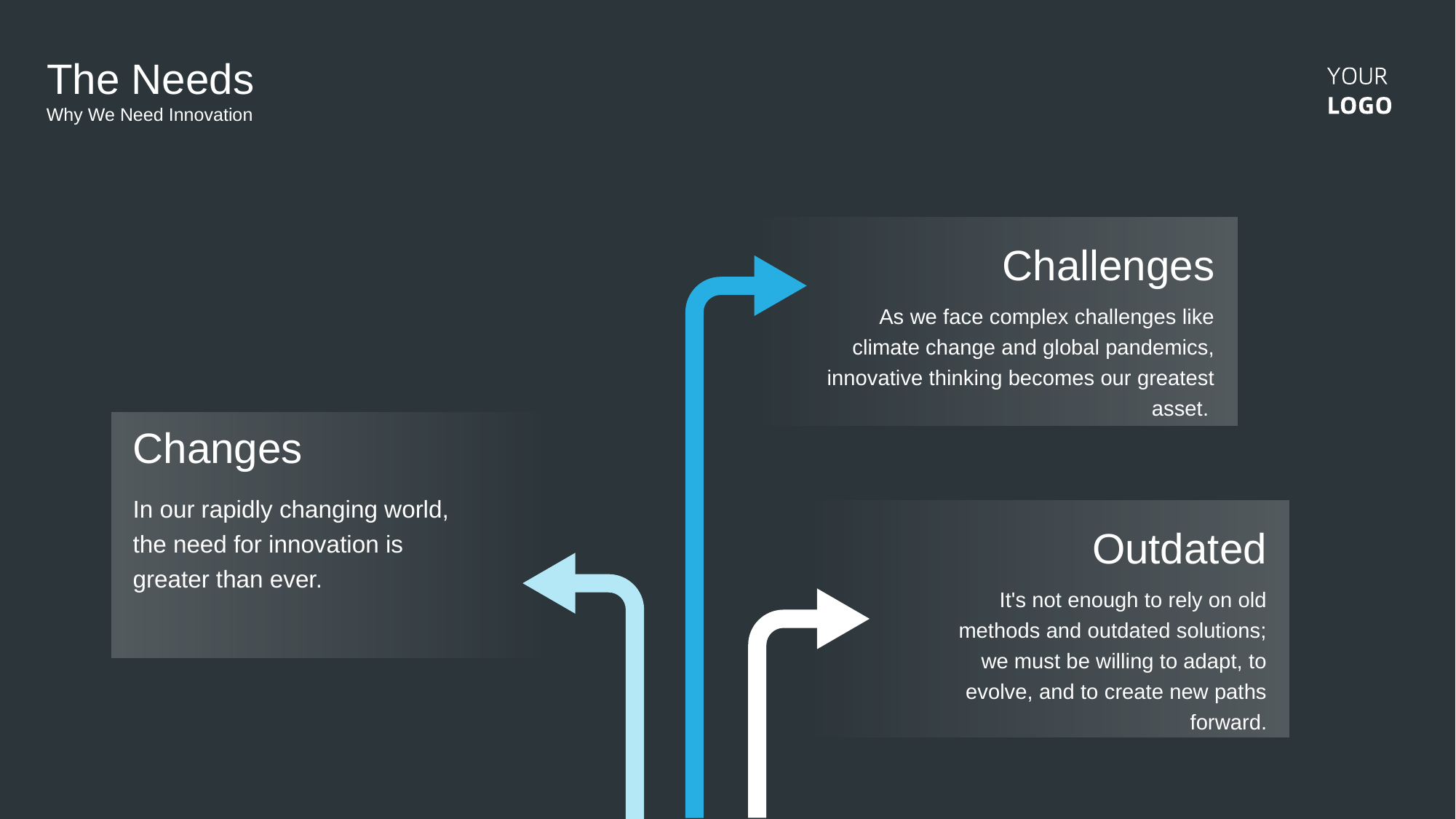

The Needs

Why We Need Innovation

Challenges

As we face complex challenges like climate change and global pandemics, innovative thinking becomes our greatest asset.

Changes
In our rapidly changing world, the need for innovation is greater than ever.

Outdated

It's not enough to rely on old methods and outdated solutions; we must be willing to adapt, to evolve, and to create new paths forward.